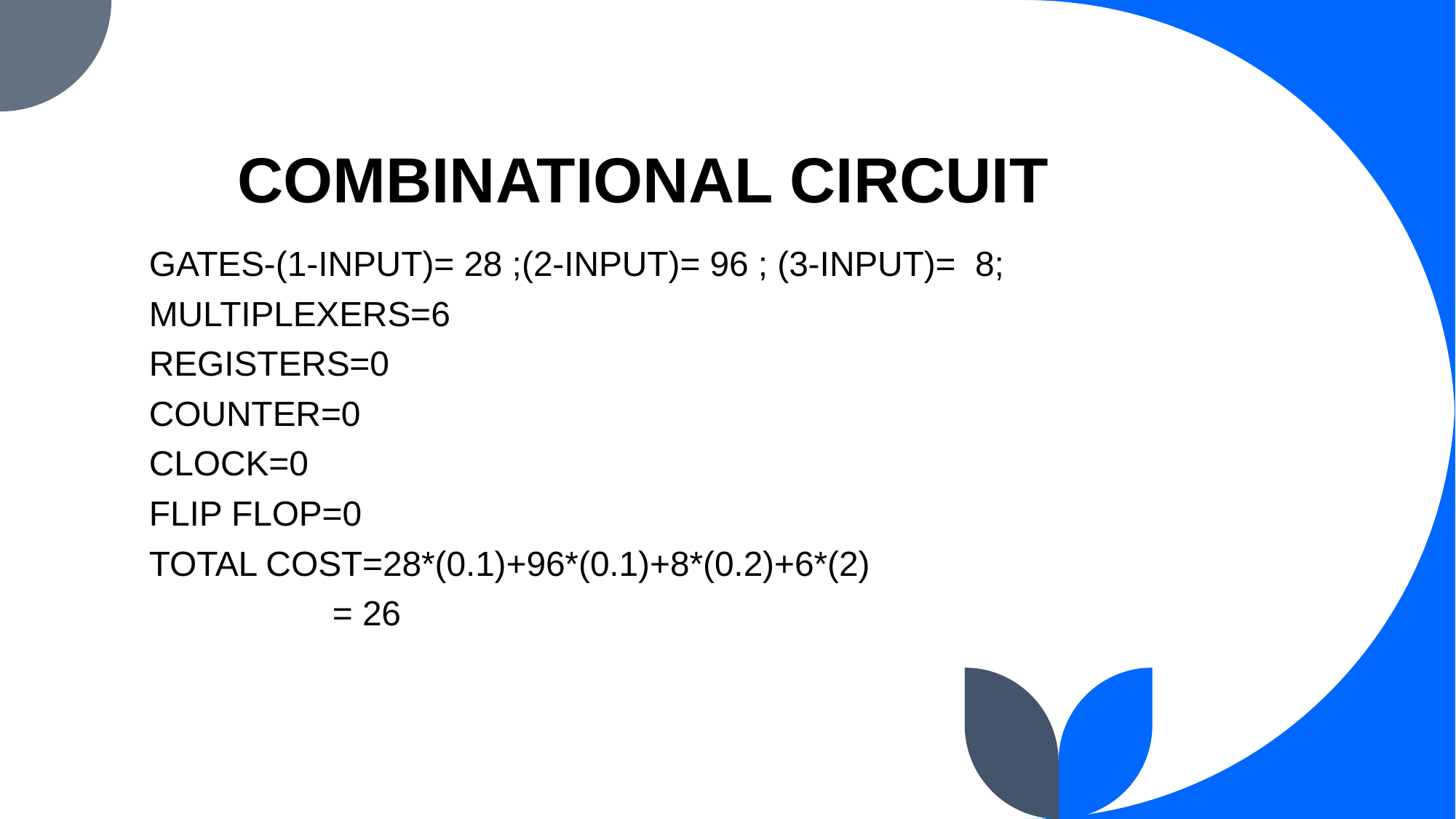

# COMBINATIONAL CIRCUIT
GATES-(1-INPUT)= 28 ;(2-INPUT)= 96 ; (3-INPUT)=  8;
MULTIPLEXERS=6
REGISTERS=0
COUNTER=0
CLOCK=0
FLIP FLOP=0
TOTAL COST=28*(0.1)+96*(0.1)+8*(0.2)+6*(2)
                   = 26